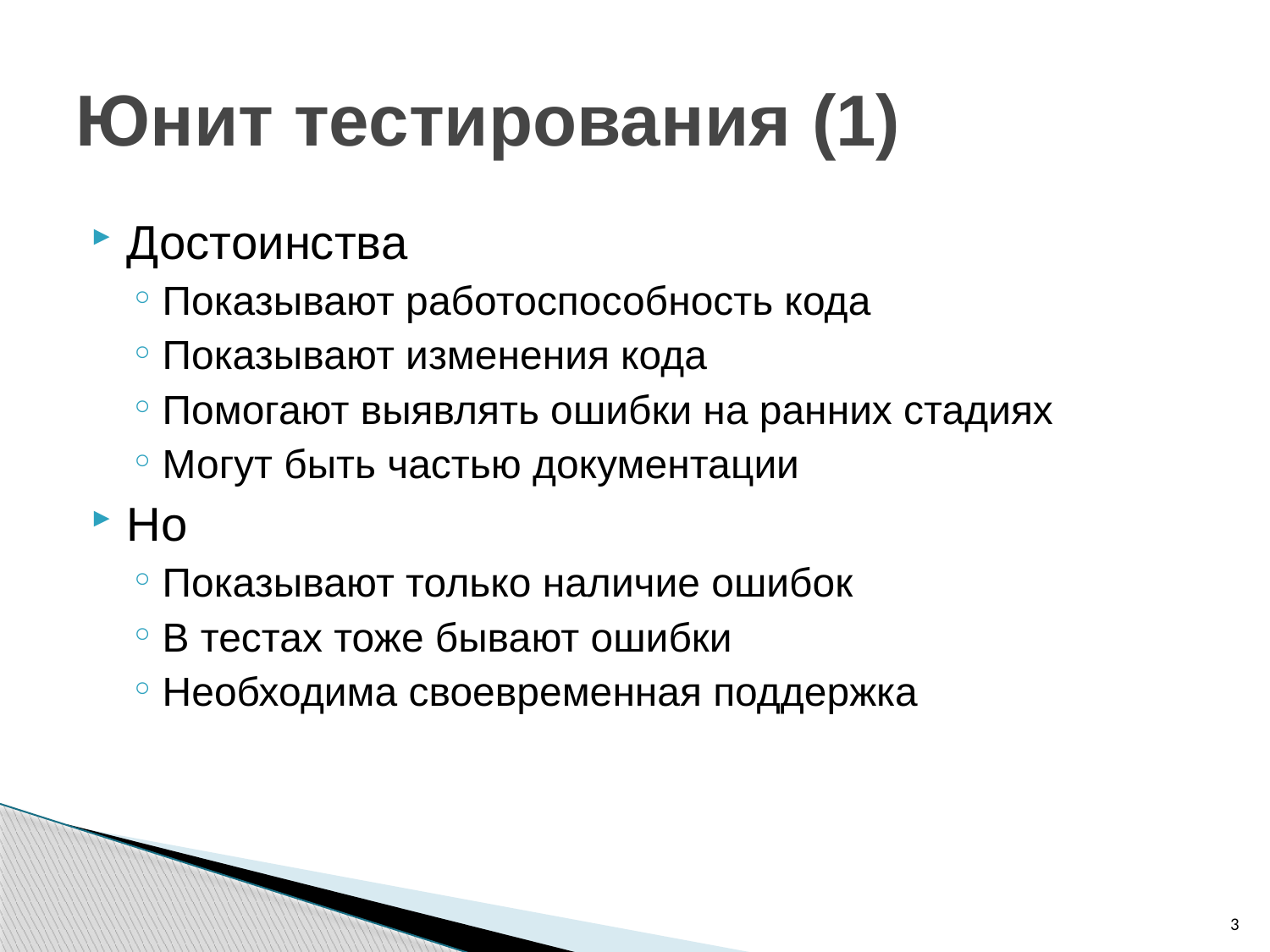

# Юнит тестирования (1)
Достоинства
Показывают работоспособность кода
Показывают изменения кода
Помогают выявлять ошибки на ранних стадиях
Могут быть частью документации
Но
Показывают только наличие ошибок
В тестах тоже бывают ошибки
Необходима своевременная поддержка

3